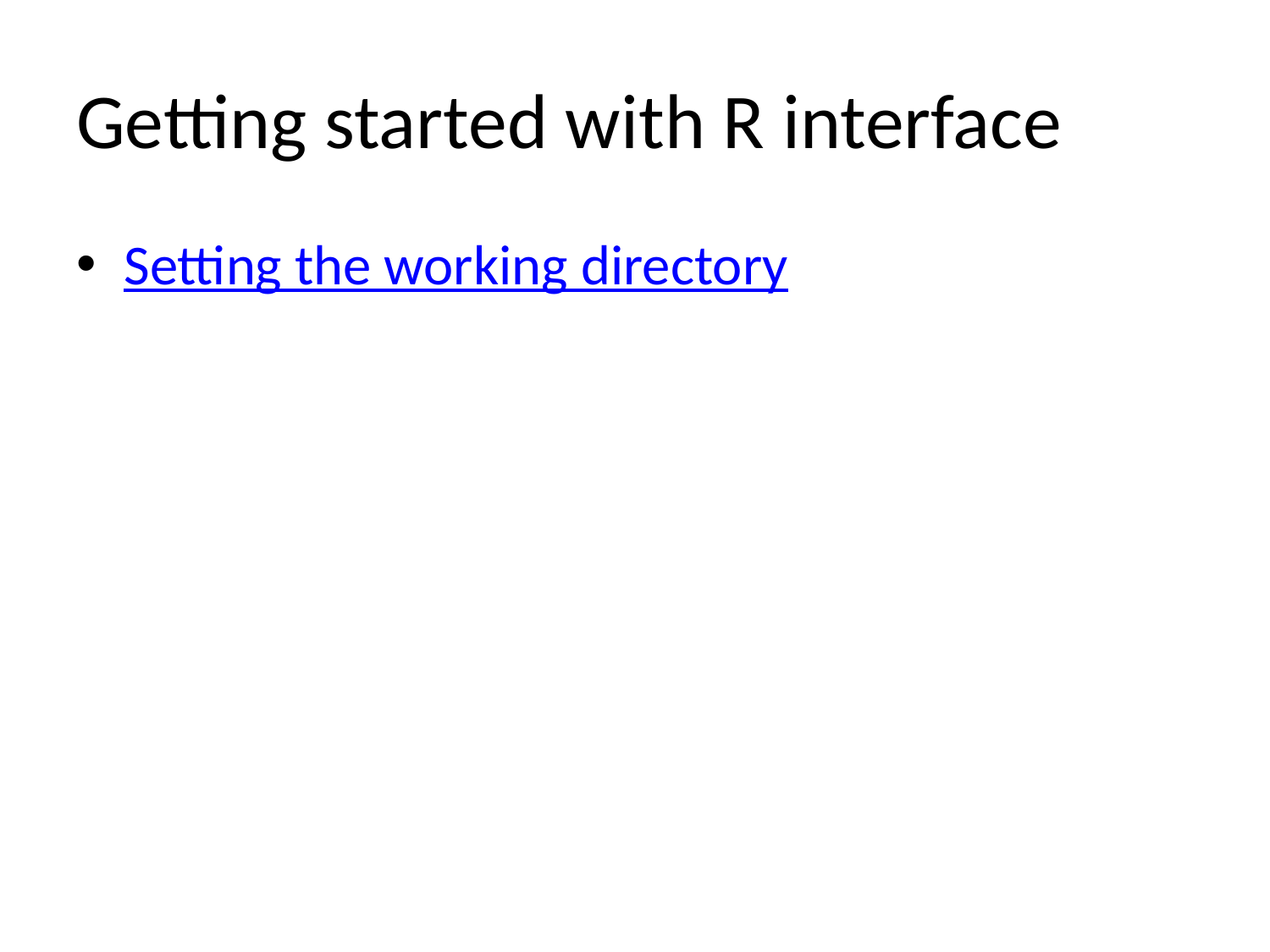

# Getting started with R interface
Setting the working directory